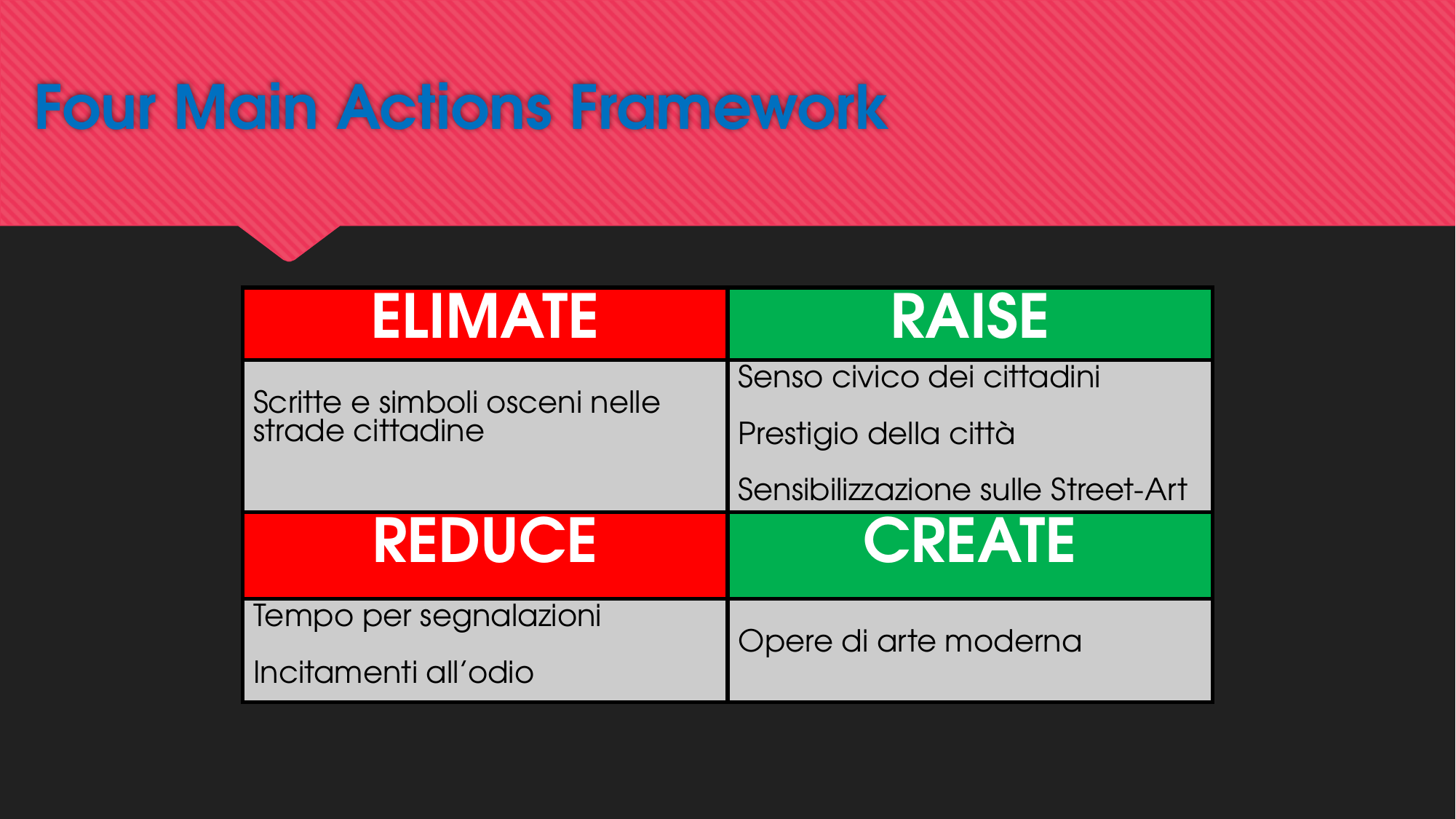

# Four Main Actions Framework
| ELIMATE | RAISE |
| --- | --- |
| Scritte e simboli osceni nelle strade cittadine | Senso civico dei cittadini   Prestigio della città   Sensibilizzazione sulle Street-Art |
| REDUCE | CREATE |
| Tempo per segnalazioni   Incitamenti all’odio | Opere di arte moderna |